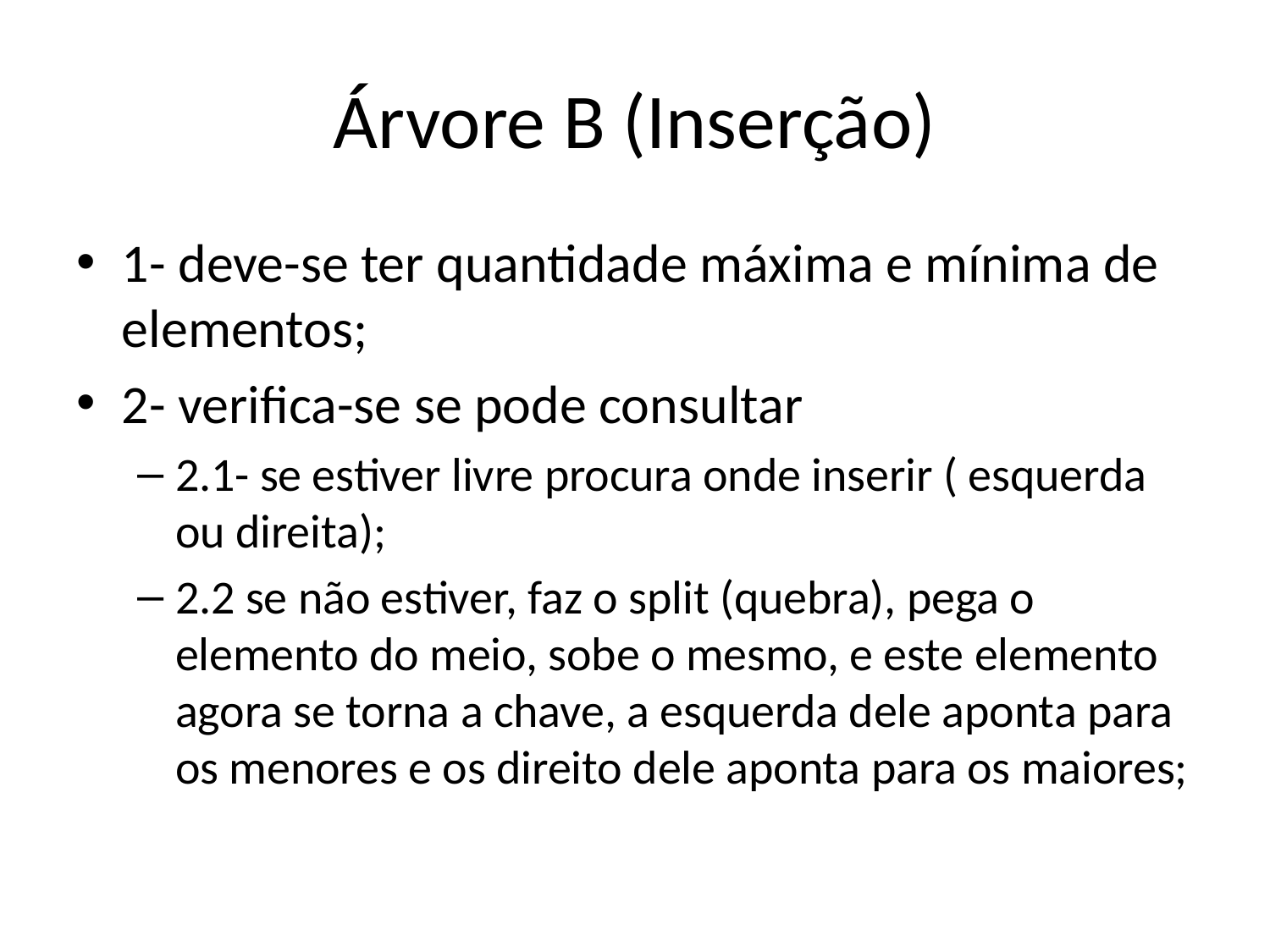

# Árvore B (Inserção)
1- deve-se ter quantidade máxima e mínima de elementos;
2- verifica-se se pode consultar
2.1- se estiver livre procura onde inserir ( esquerda ou direita);
2.2 se não estiver, faz o split (quebra), pega o elemento do meio, sobe o mesmo, e este elemento agora se torna a chave, a esquerda dele aponta para os menores e os direito dele aponta para os maiores;